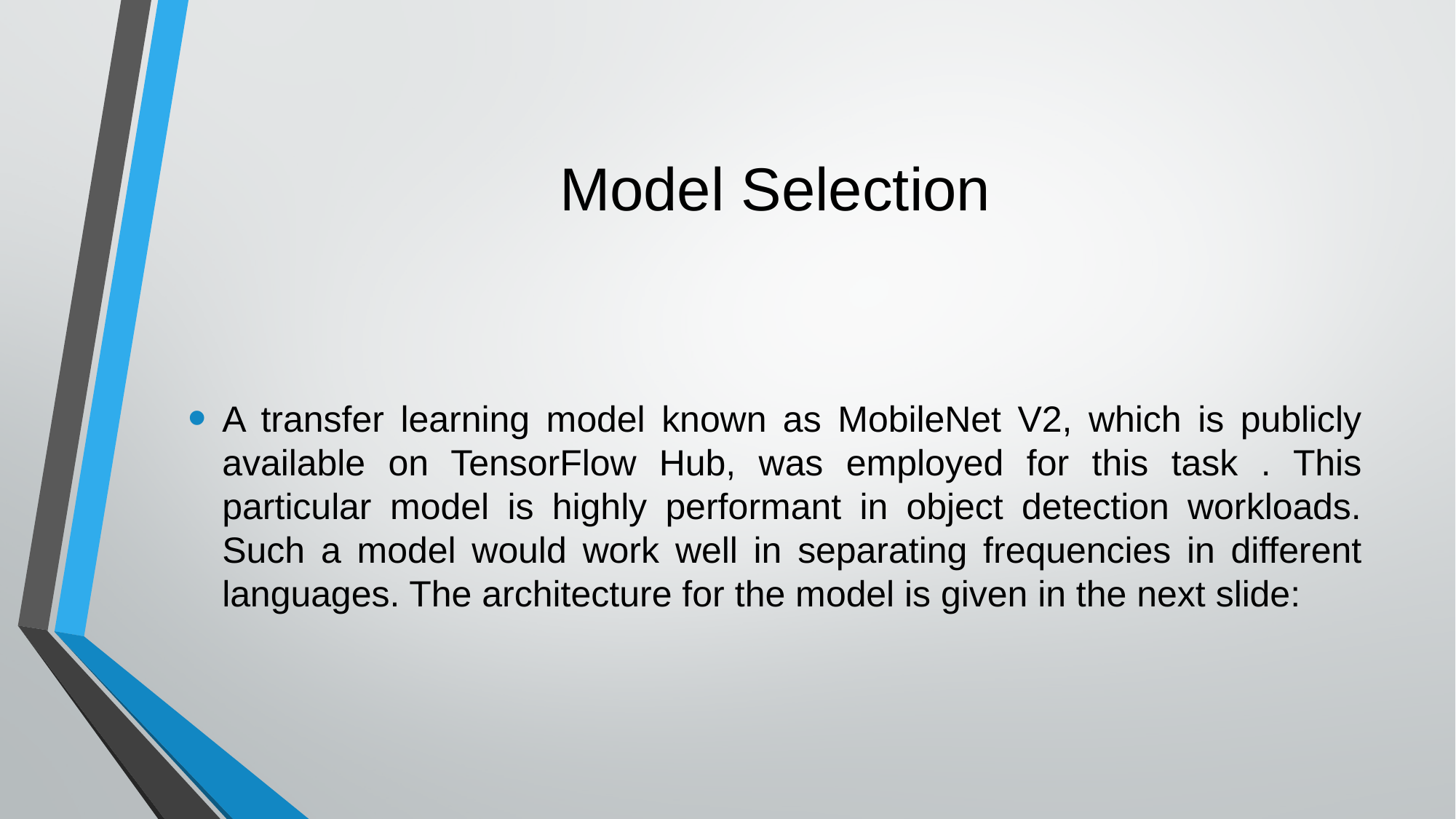

# Model Selection
A transfer learning model known as MobileNet V2, which is publicly available on TensorFlow Hub, was employed for this task . This particular model is highly performant in object detection workloads. Such a model would work well in separating frequencies in different languages. The architecture for the model is given in the next slide: